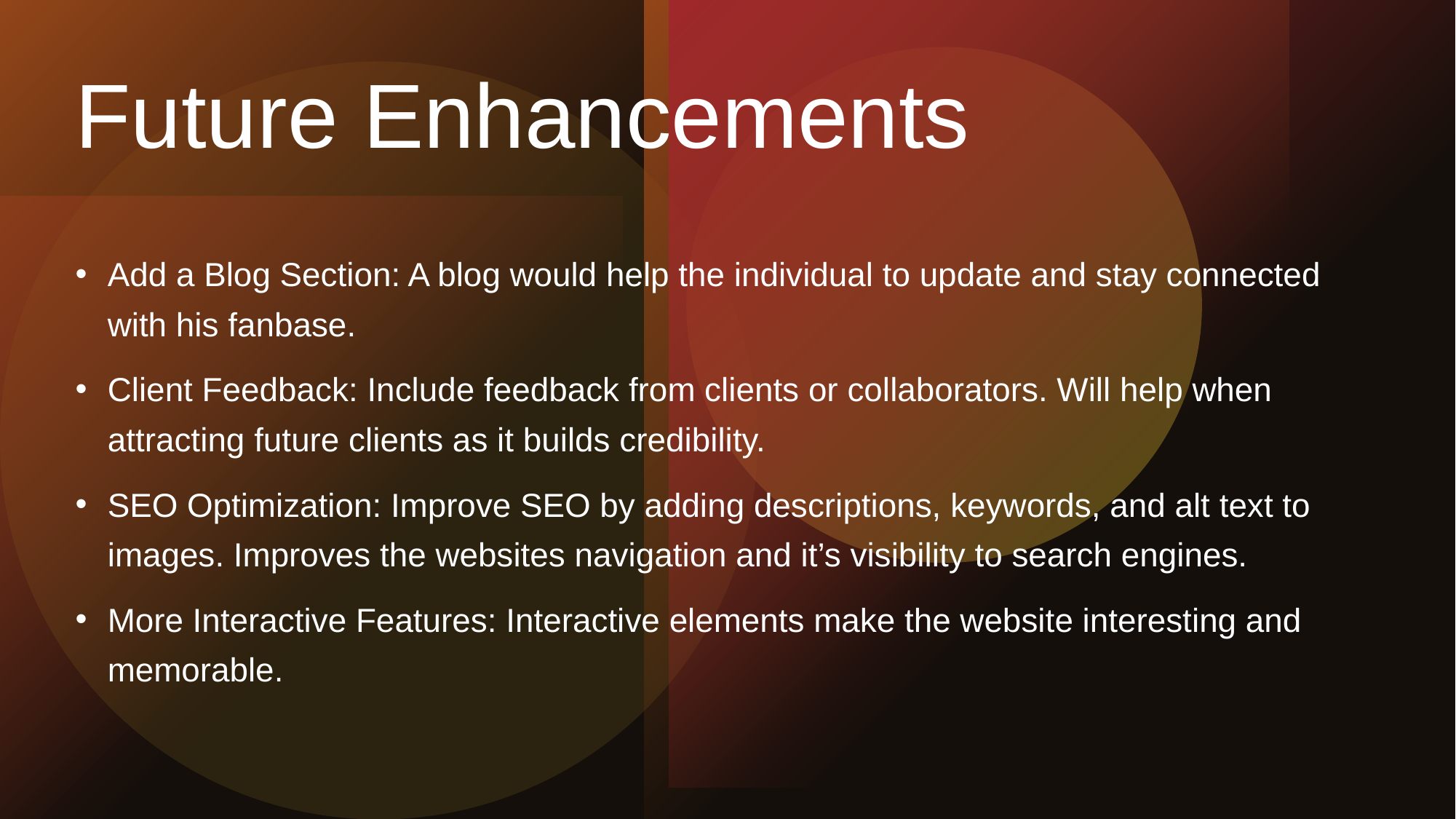

# Future Enhancements
Add a Blog Section: A blog would help the individual to update and stay connected with his fanbase.
Client Feedback: Include feedback from clients or collaborators. Will help when attracting future clients as it builds credibility.
SEO Optimization: Improve SEO by adding descriptions, keywords, and alt text to images. Improves the websites navigation and it’s visibility to search engines.
More Interactive Features: Interactive elements make the website interesting and memorable.